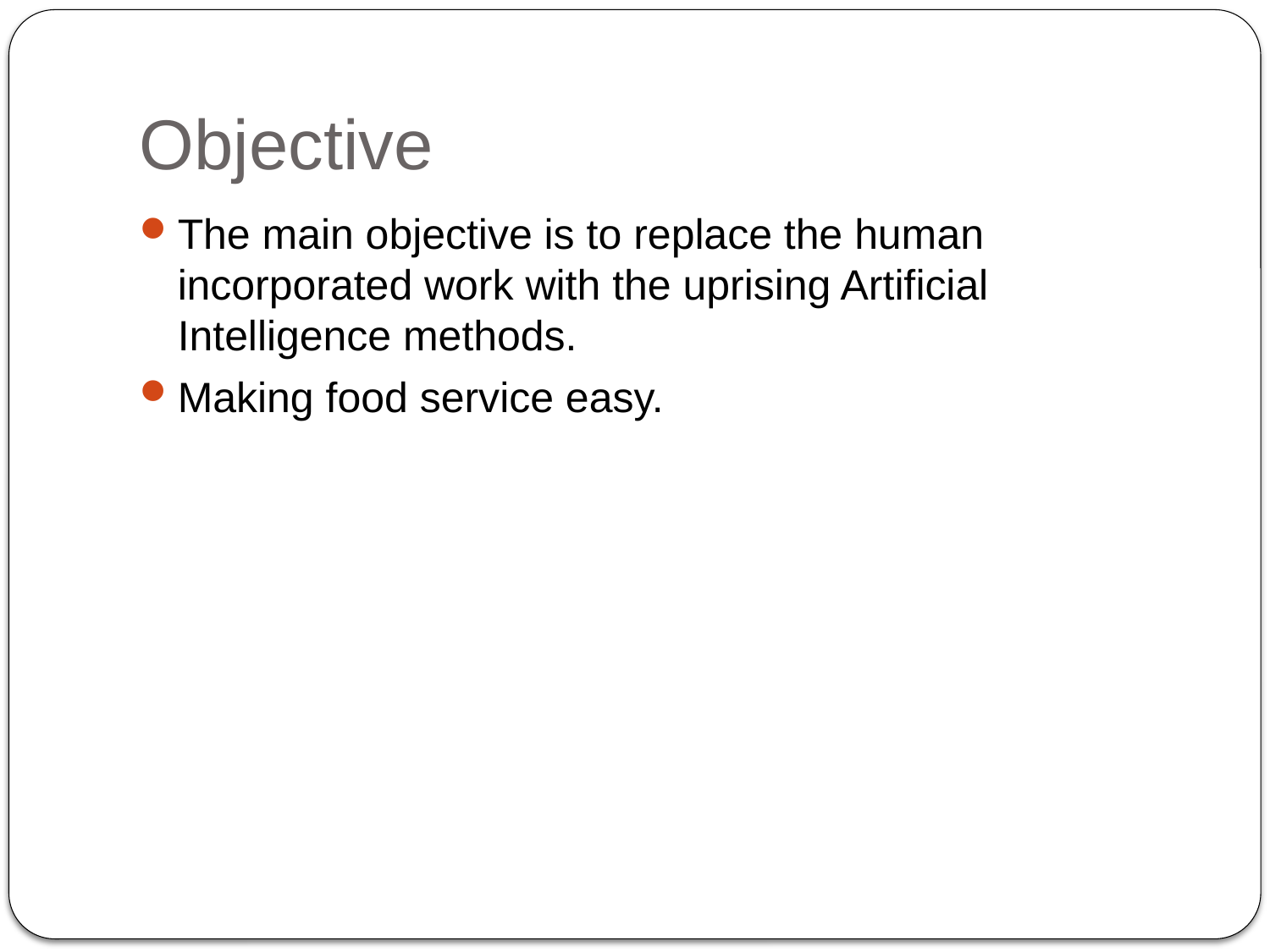

# Objective
The main objective is to replace the human incorporated work with the uprising Artificial Intelligence methods.
Making food service easy.